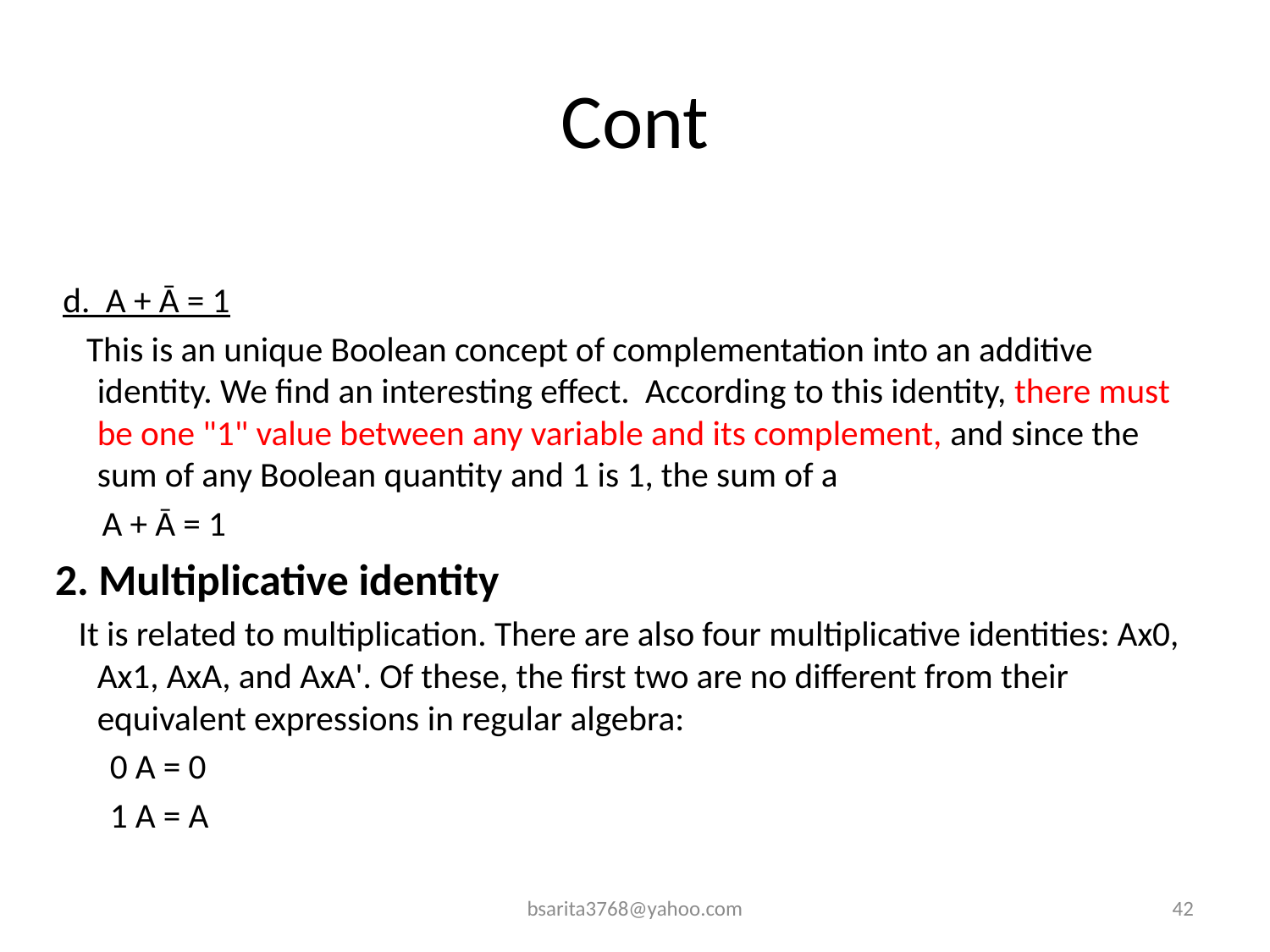

# Cont

 d.  A + Ā = 1
    This is an unique Boolean concept of complementation into an additive identity. We find an interesting effect.  According to this identity, there must be one "1" value between any variable and its complement, and since the sum of any Boolean quantity and 1 is 1, the sum of a
      A + Ā = 1
2. Multiplicative identity
   It is related to multiplication. There are also four multiplicative identities: Ax0, Ax1, AxA, and AxA'. Of these, the first two are no different from their equivalent expressions in regular algebra:
       0 A = 0
       1 A = A

bsarita3768@yahoo.com
42